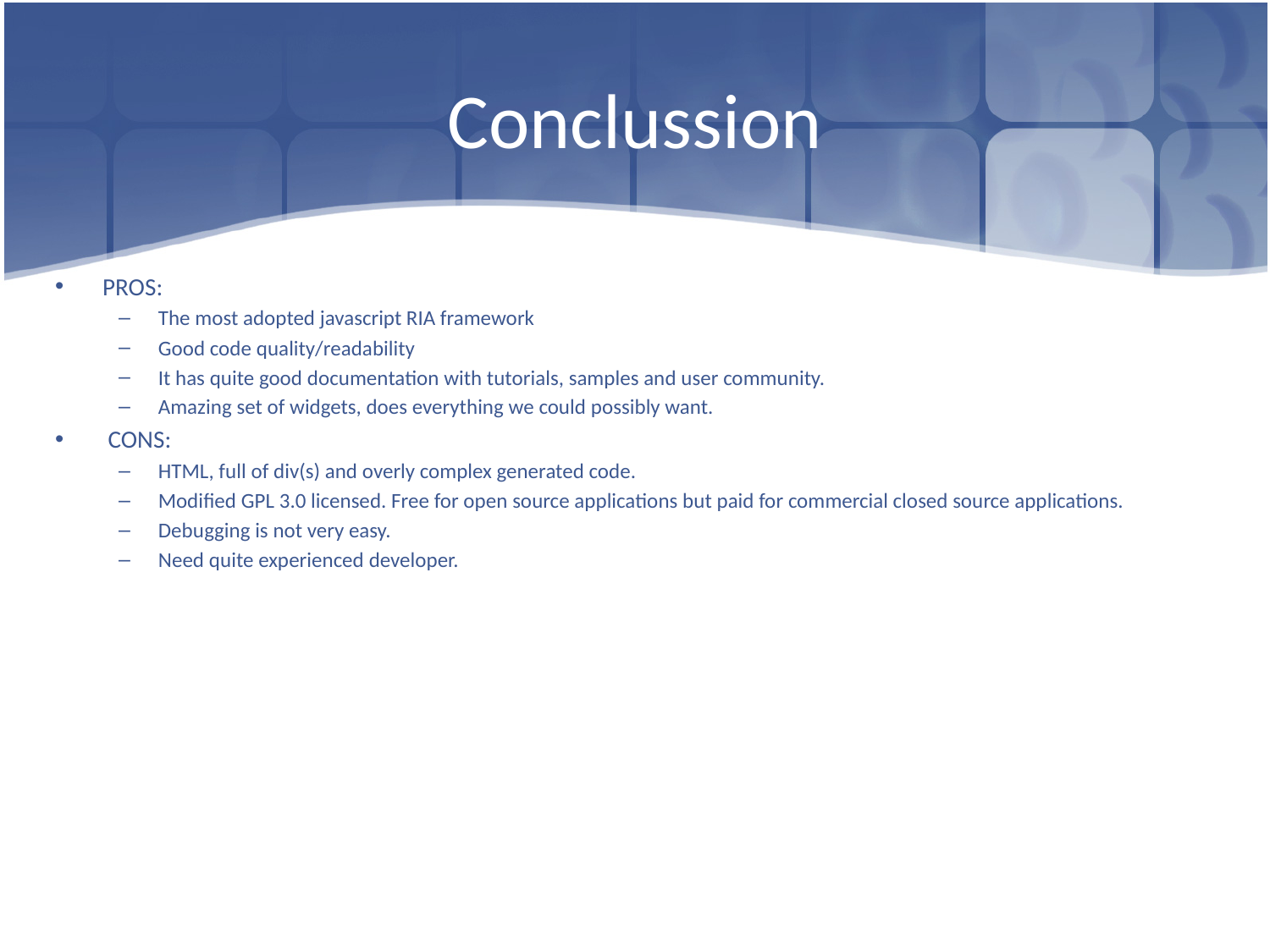

# Conclussion
PROS:
The most adopted javascript RIA framework
Good code quality/readability
It has quite good documentation with tutorials, samples and user community.
Amazing set of widgets, does everything we could possibly want.
 CONS:
HTML, full of div(s) and overly complex generated code.
Modified GPL 3.0 licensed. Free for open source applications but paid for commercial closed source applications.
Debugging is not very easy.
Need quite experienced developer.